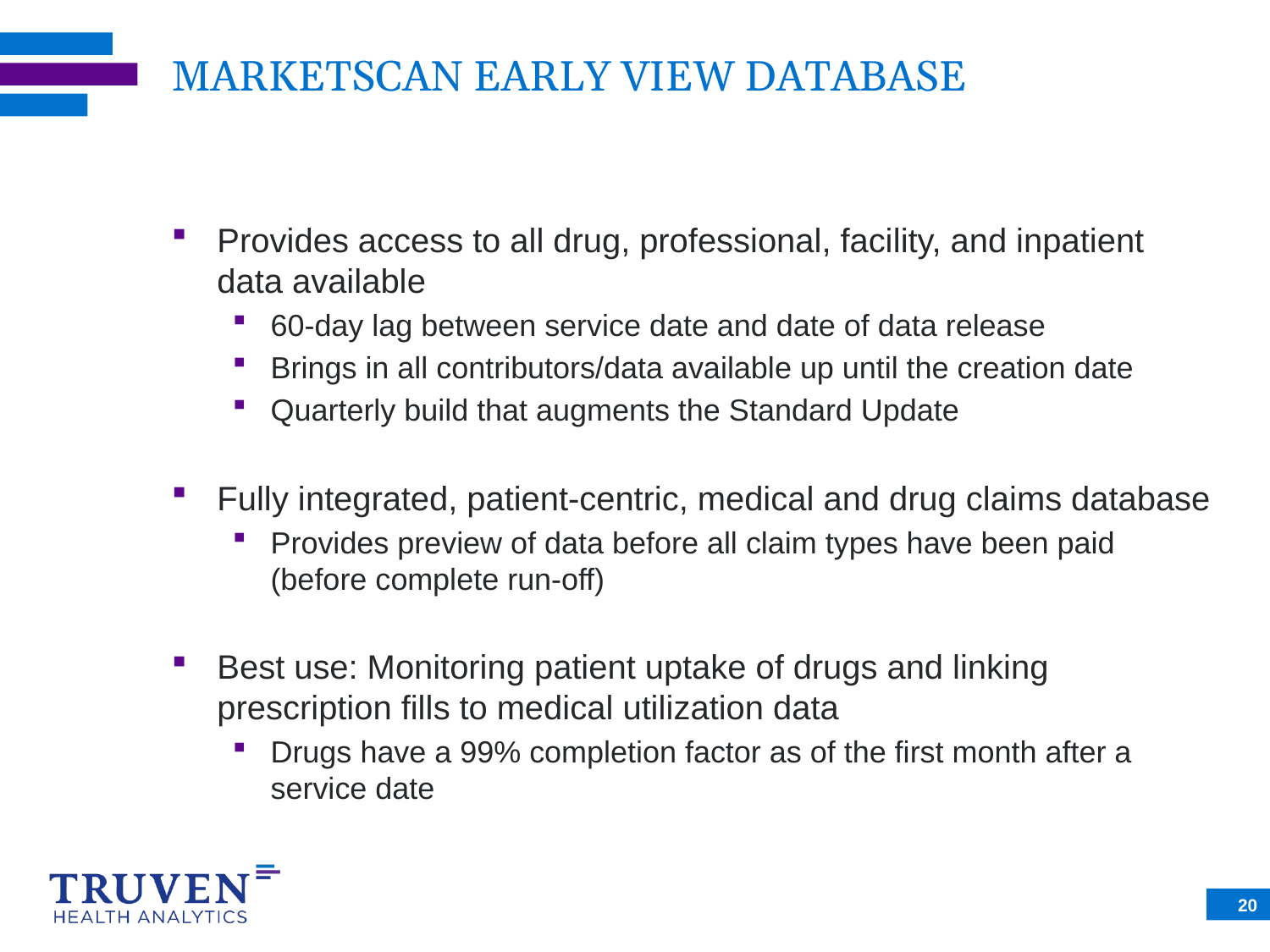

# MARKETSCAN EARLY VIEW DATABASE
Provides access to all drug, professional, facility, and inpatient data available
60-day lag between service date and date of data release
Brings in all contributors/data available up until the creation date
Quarterly build that augments the Standard Update

Fully integrated, patient-centric, medical and drug claims database
Provides preview of data before all claim types have been paid (before complete run-off)

Best use: Monitoring patient uptake of drugs and linking prescription fills to medical utilization data
Drugs have a 99% completion factor as of the first month after a service date

20